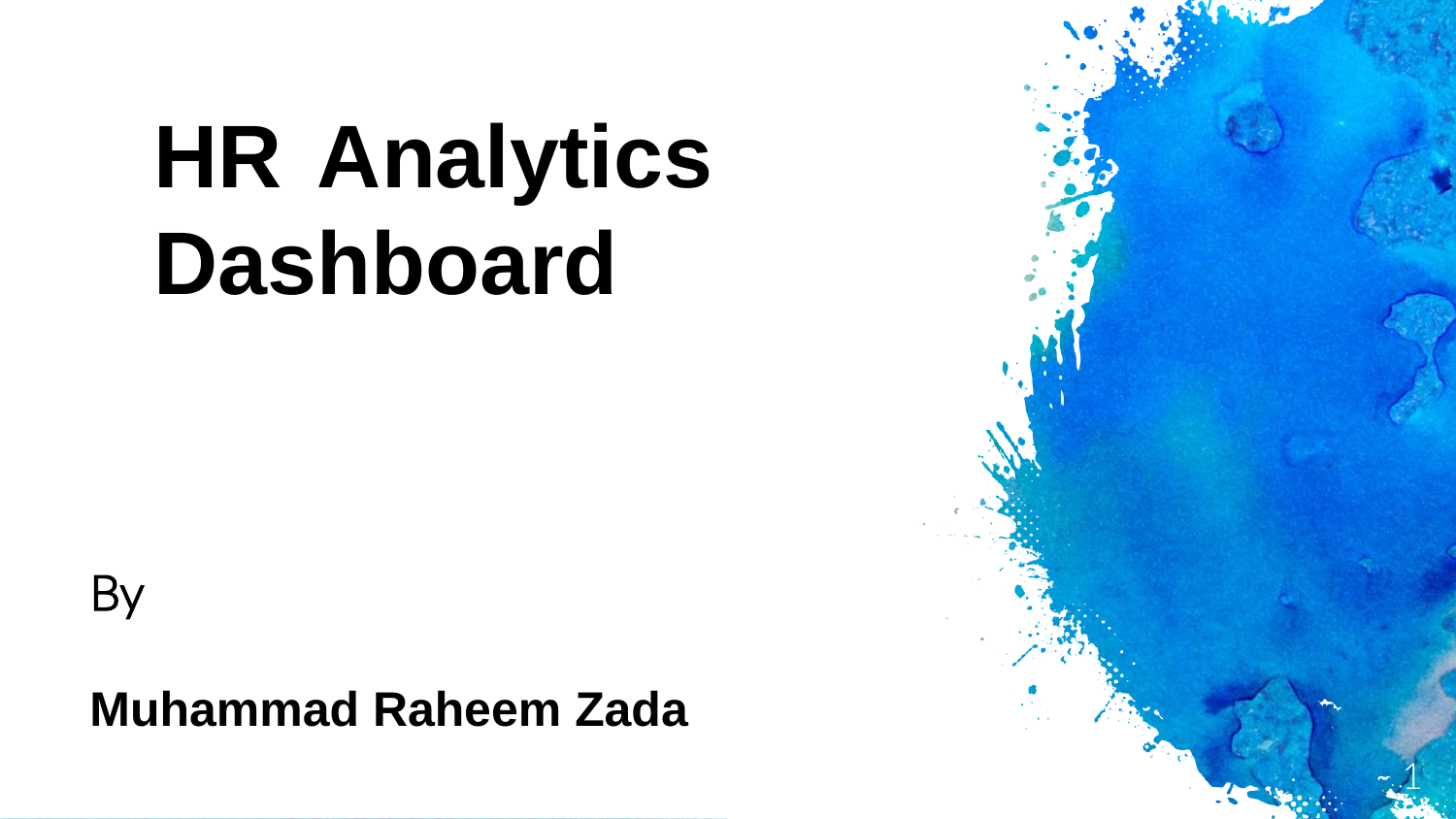

# HR Analytics Dashboard
By

Muhammad Raheem Zada

1